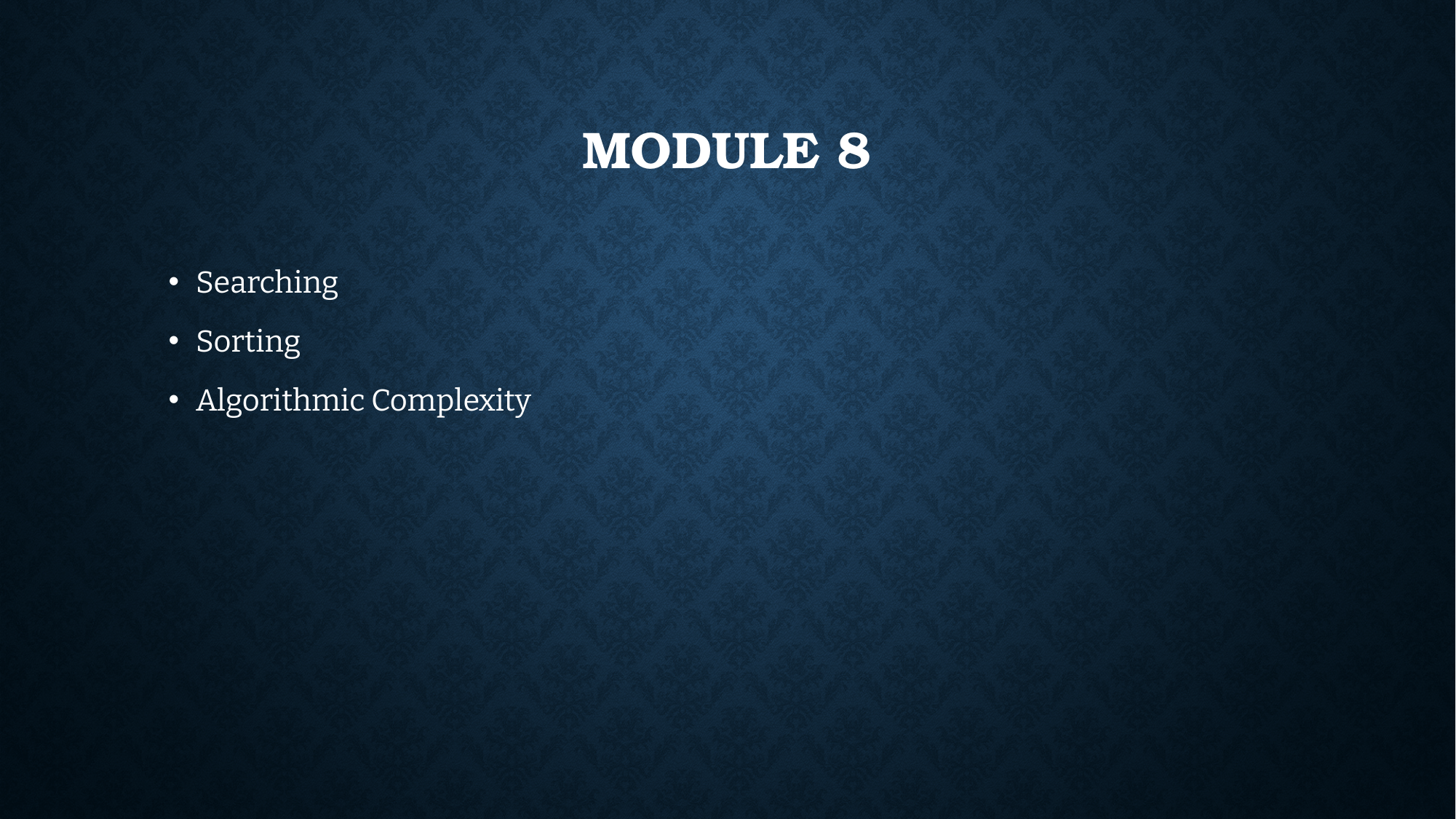

# Module 8
Searching
Sorting
Algorithmic Complexity